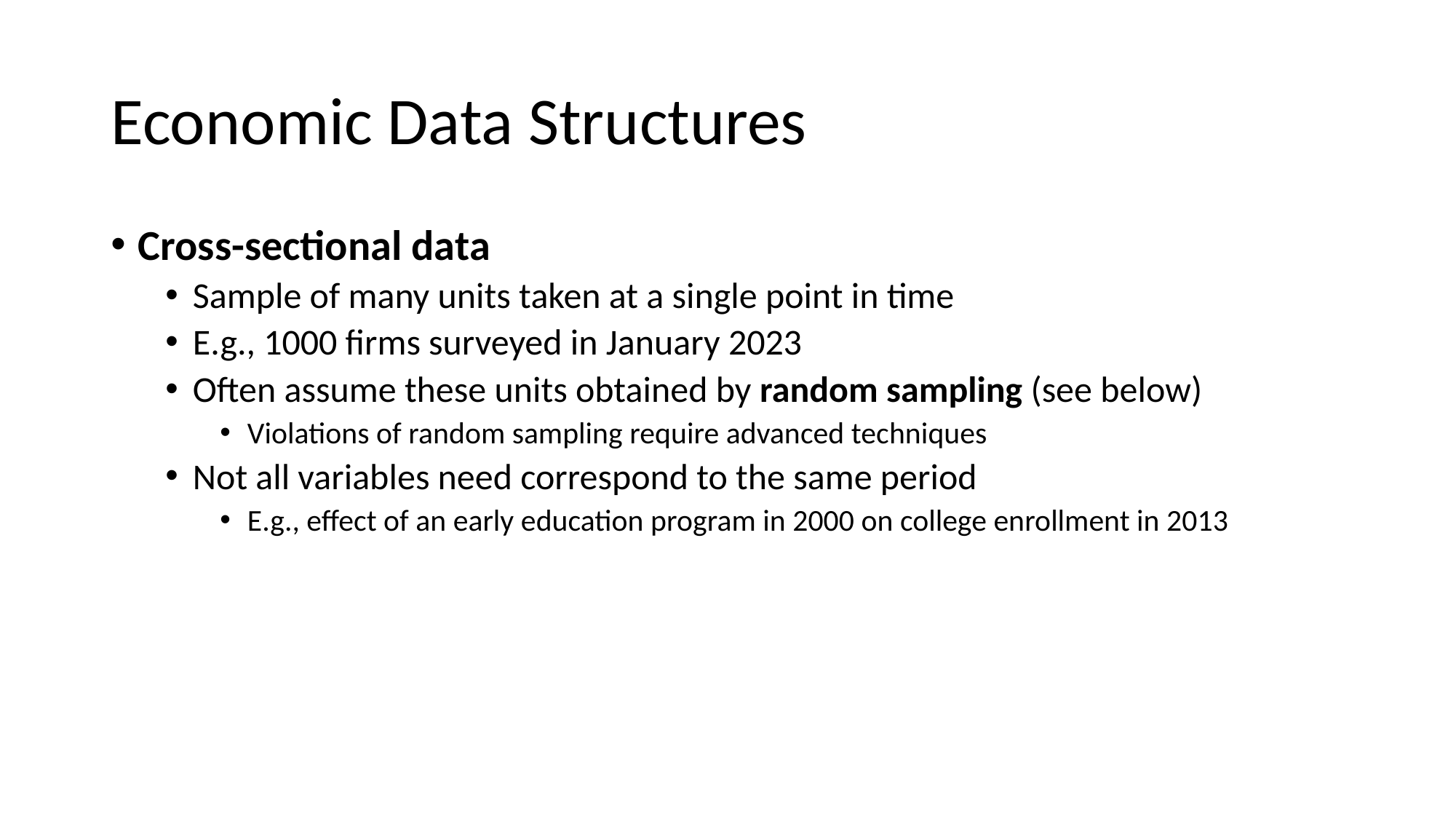

# Economic Data Structures
Cross-sectional data
Sample of many units taken at a single point in time
E.g., 1000 firms surveyed in January 2023
Often assume these units obtained by random sampling (see below)
Violations of random sampling require advanced techniques
Not all variables need correspond to the same period
E.g., effect of an early education program in 2000 on college enrollment in 2013